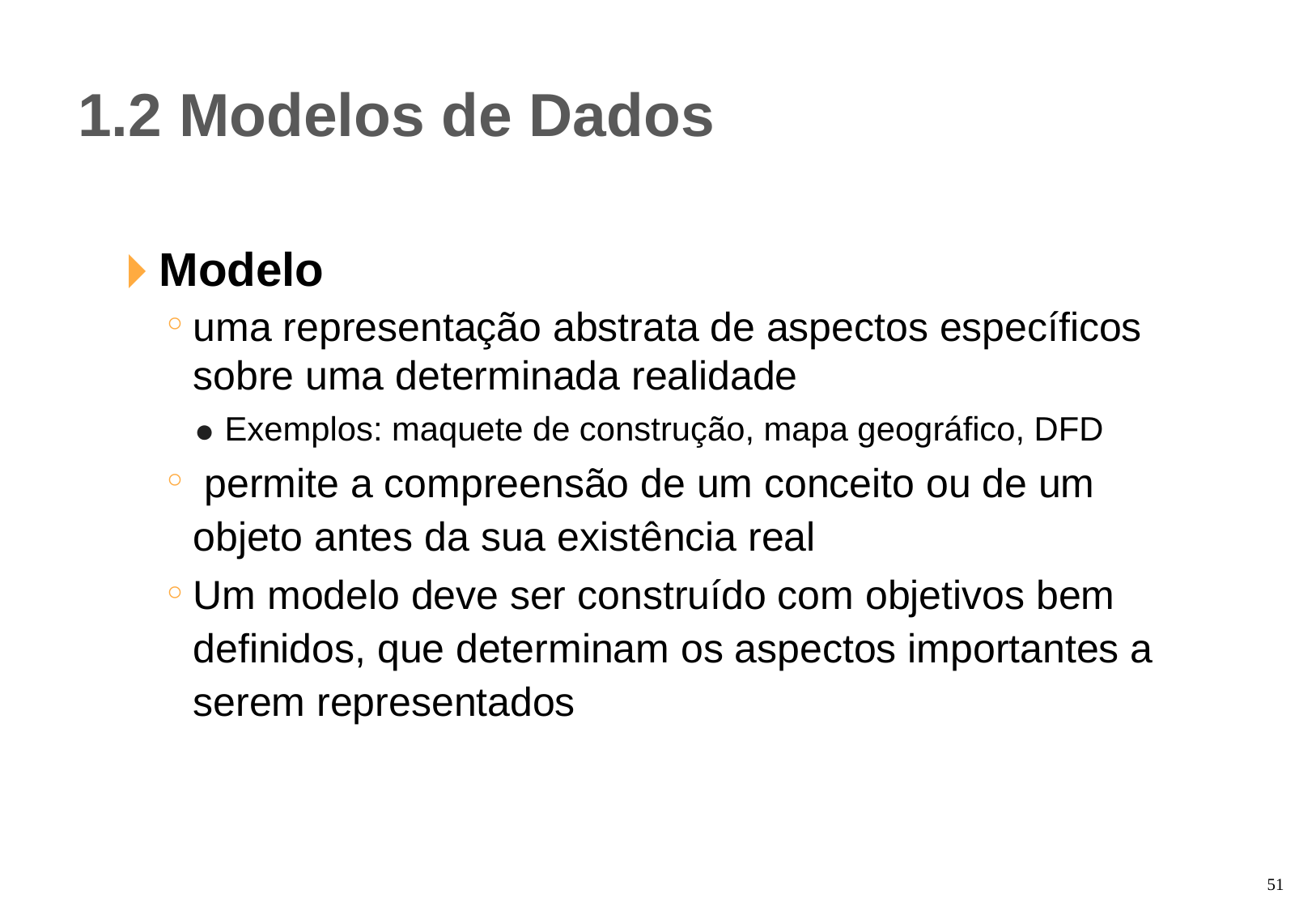

1.2 Modelos de Dados
Modelo
uma representação abstrata de aspectos específicos sobre uma determinada realidade
Exemplos: maquete de construção, mapa geográfico, DFD
 permite a compreensão de um conceito ou de um objeto antes da sua existência real
Um modelo deve ser construído com objetivos bem definidos, que determinam os aspectos importantes a serem representados
51